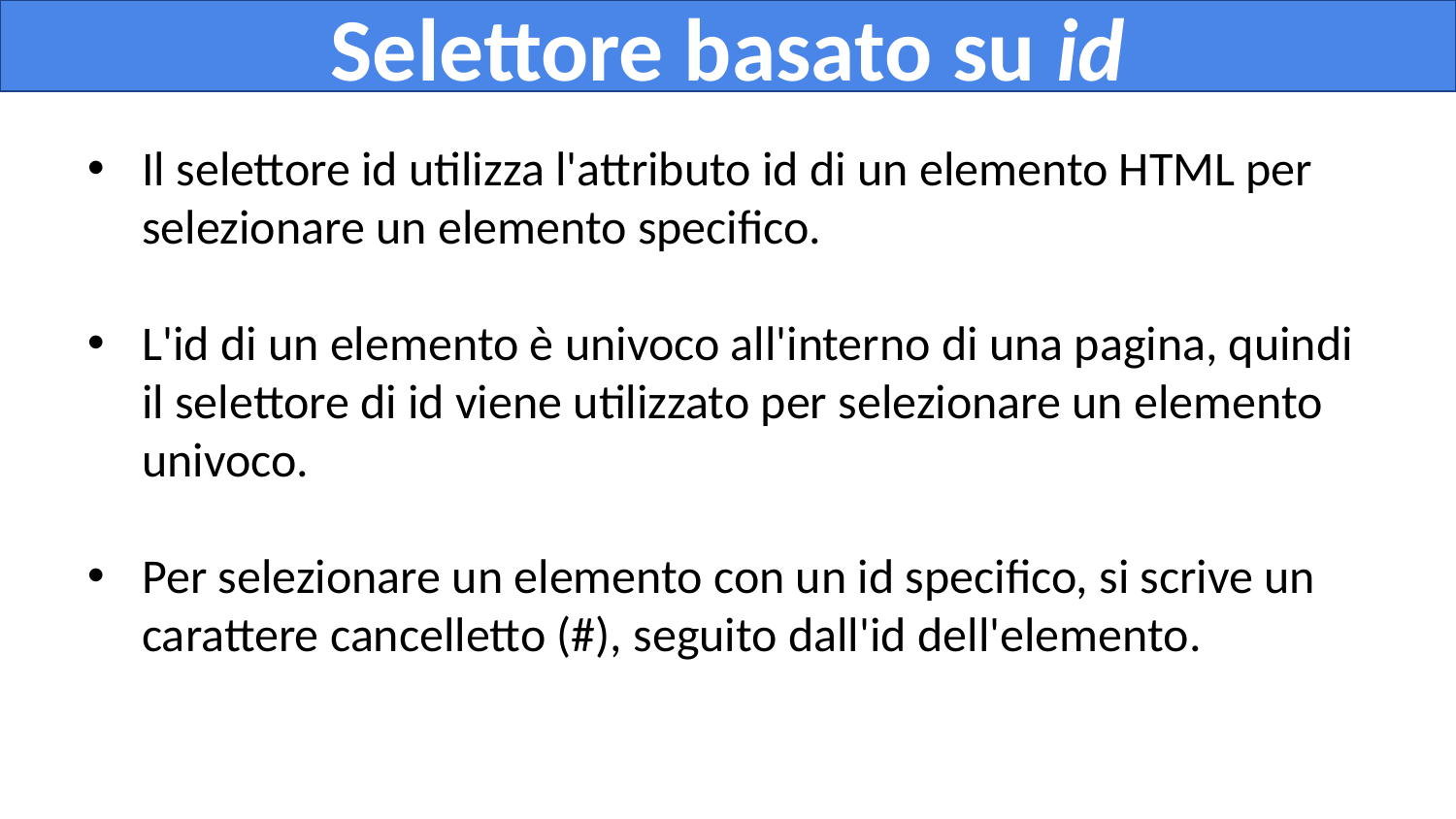

# Selettore basato su id
Il selettore id utilizza l'attributo id di un elemento HTML per selezionare un elemento specifico.

L'id di un elemento è univoco all'interno di una pagina, quindi il selettore di id viene utilizzato per selezionare un elemento univoco.

Per selezionare un elemento con un id specifico, si scrive un carattere cancelletto (#), seguito dall'id dell'elemento.